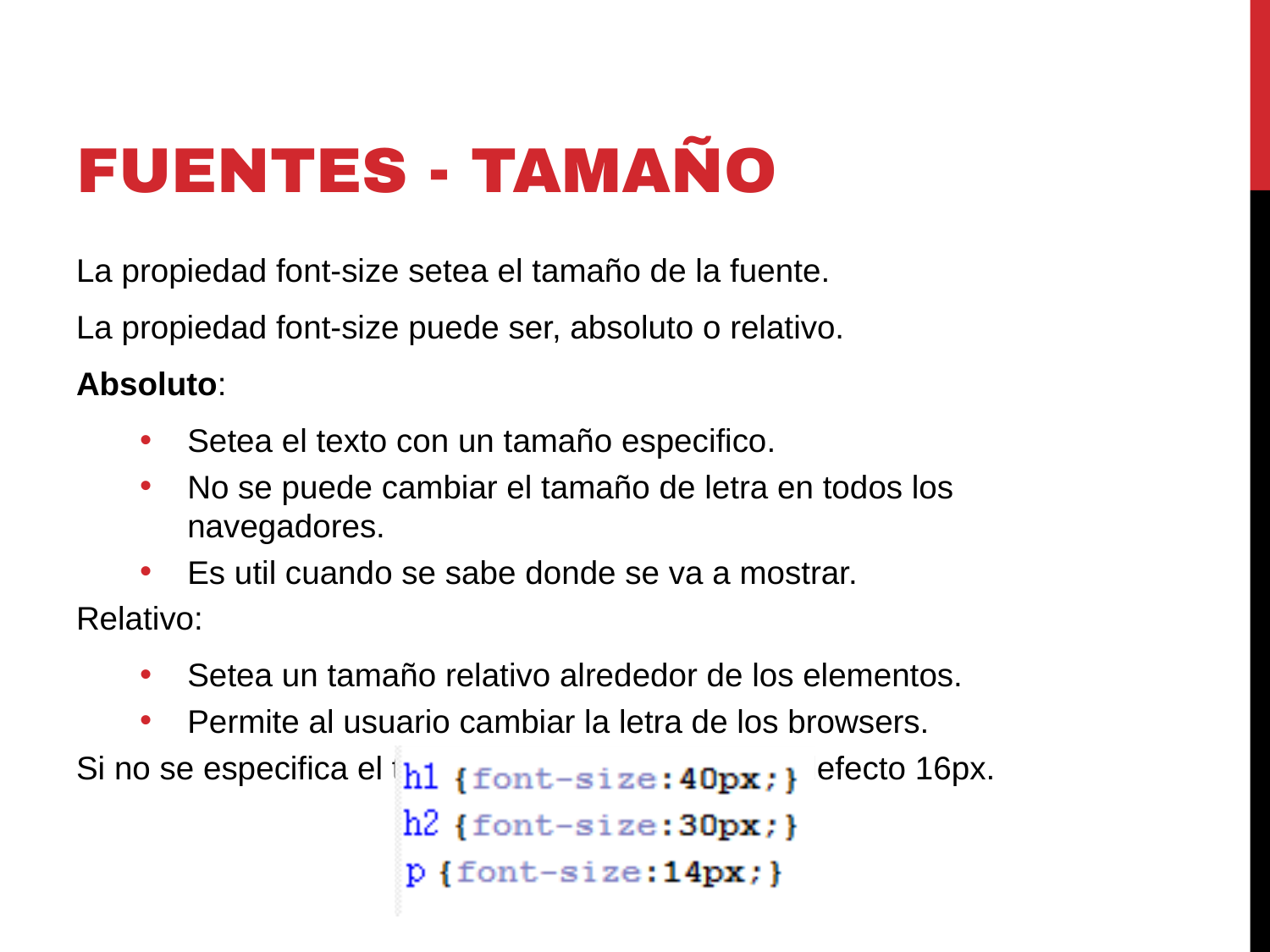

# Fuentes - Tamaño
La propiedad font-size setea el tamaño de la fuente.
La propiedad font-size puede ser, absoluto o relativo.
Absoluto:
Setea el texto con un tamaño especifico.
No se puede cambiar el tamaño de letra en todos los navegadores.
Es util cuando se sabe donde se va a mostrar.
Relativo:
Setea un tamaño relativo alrededor de los elementos.
Permite al usuario cambiar la letra de los browsers.
Si no se especifica el tamaño de la fuente, es por defecto 16px.